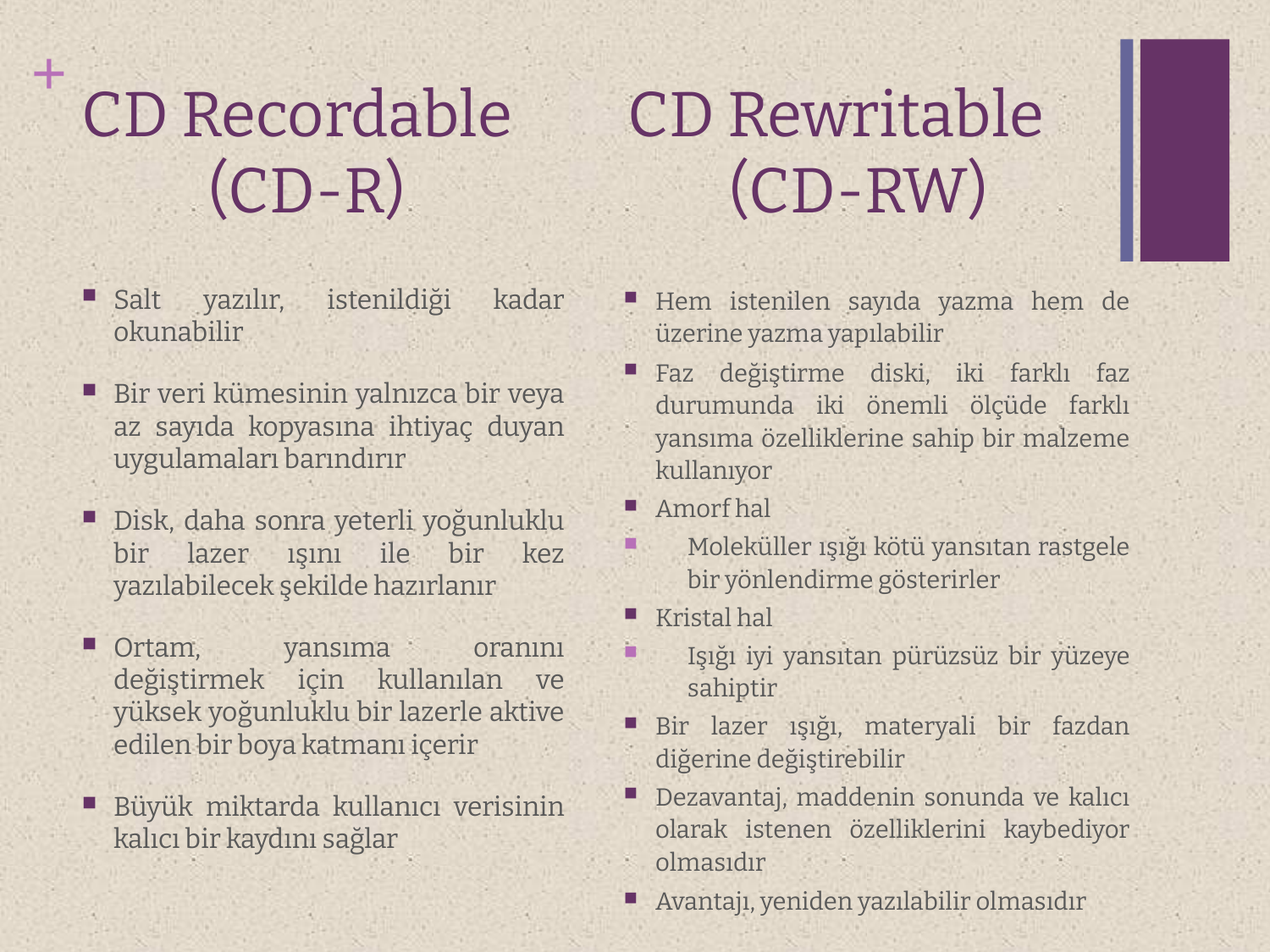

# CD Recordable	   CD Rewritable (CD-R)			 (CD-RW)
Salt yazılır, istenildiği kadar okunabilir
Bir veri kümesinin yalnızca bir veya az sayıda kopyasına ihtiyaç duyan uygulamaları barındırır
Disk, daha sonra yeterli yoğunluklu bir lazer ışını ile bir kez yazılabilecek şekilde hazırlanır
Ortam, yansıma oranını değiştirmek için kullanılan ve yüksek yoğunluklu bir lazerle aktive edilen bir boya katmanı içerir
Büyük miktarda kullanıcı verisinin kalıcı bir kaydını sağlar

Hem istenilen sayıda yazma hem de üzerine yazma yapılabilir
Faz değiştirme diski, iki farklı faz durumunda iki önemli ölçüde farklı yansıma özelliklerine sahip bir malzeme kullanıyor
Amorf hal
Moleküller ışığı kötü yansıtan rastgele bir yönlendirme gösterirler
Kristal hal
Işığı iyi yansıtan pürüzsüz bir yüzeye sahiptir
Bir lazer ışığı, materyali bir fazdan diğerine değiştirebilir
Dezavantaj, maddenin sonunda ve kalıcı olarak istenen özelliklerini kaybediyor olmasıdır
Avantajı, yeniden yazılabilir olmasıdır